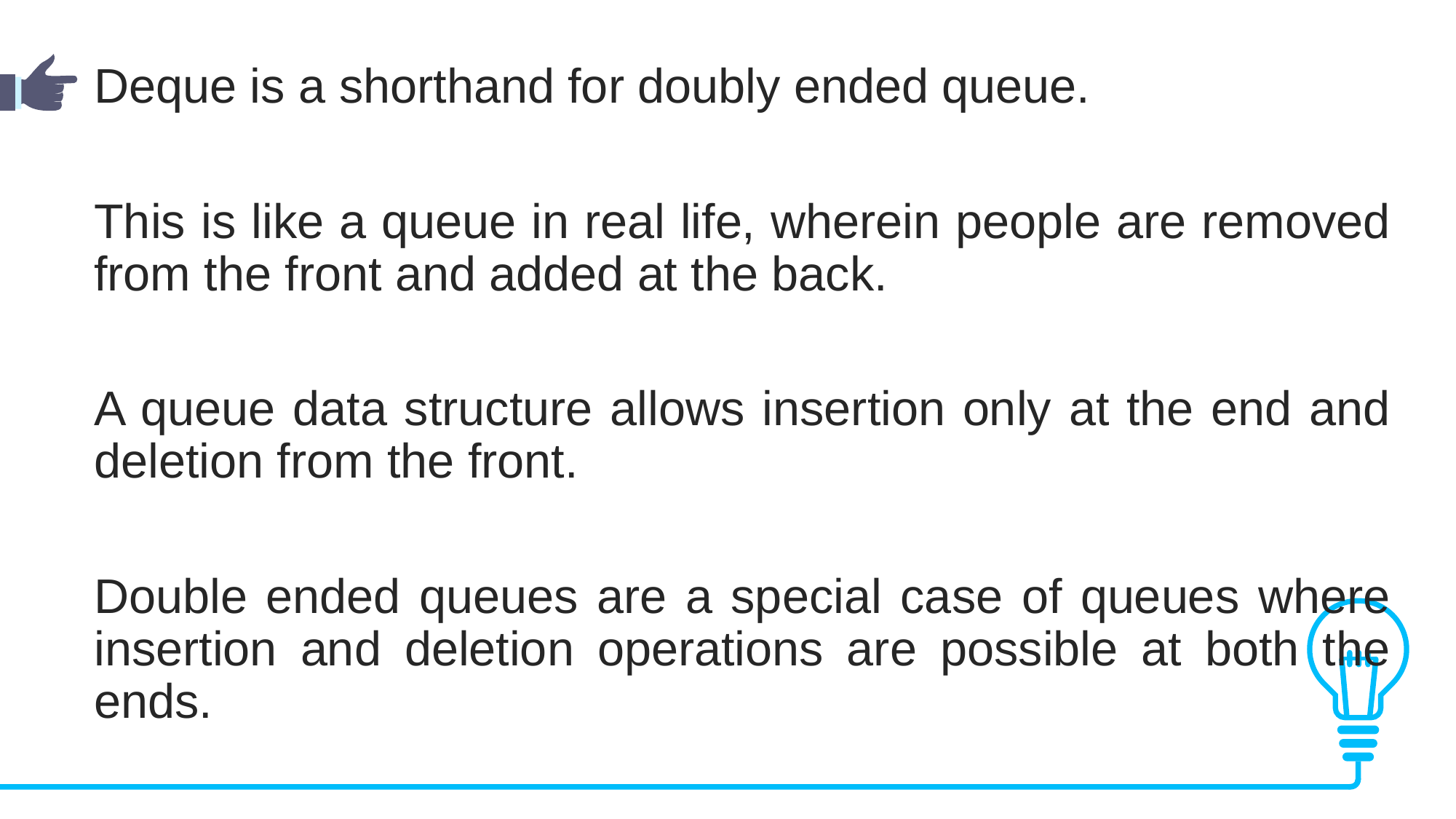

Deque is a shorthand for doubly ended queue.

This is like a queue in real life, wherein people are removed from the front and added at the back.

A queue data structure allows insertion only at the end and deletion from the front.

Double ended queues are a special case of queues where insertion and deletion operations are possible at both the ends.